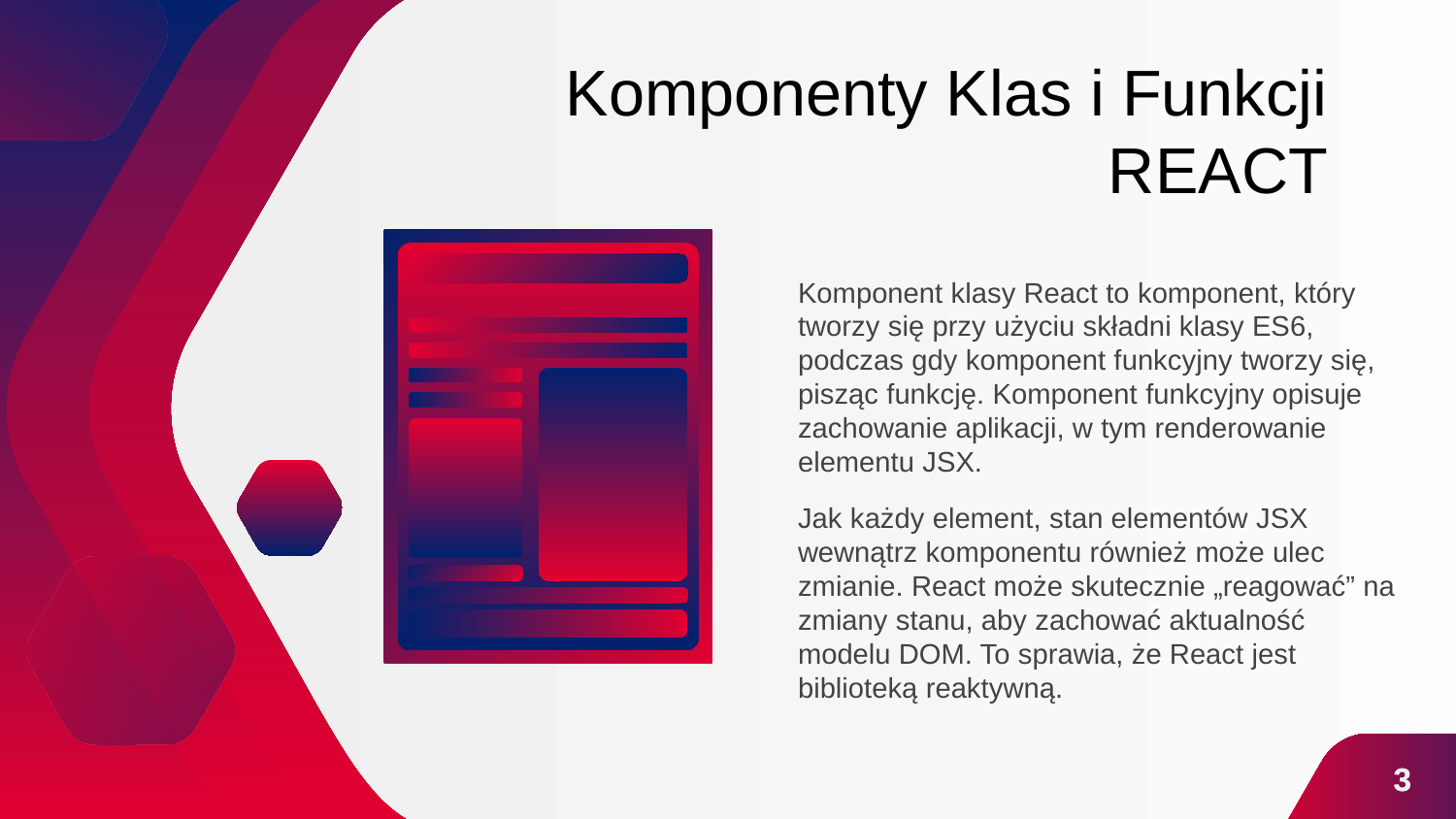

# Komponenty Klas i Funkcji REACT

Komponent klasy React to komponent, który tworzy się przy użyciu składni klasy ES6, podczas gdy komponent funkcyjny tworzy się, pisząc funkcję. Komponent funkcyjny opisuje zachowanie aplikacji, w tym renderowanie elementu JSX.
Jak każdy element, stan elementów JSX wewnątrz komponentu również może ulec zmianie. React może skutecznie „reagować” na zmiany stanu, aby zachować aktualność modelu DOM. To sprawia, że React jest biblioteką reaktywną.
3
3